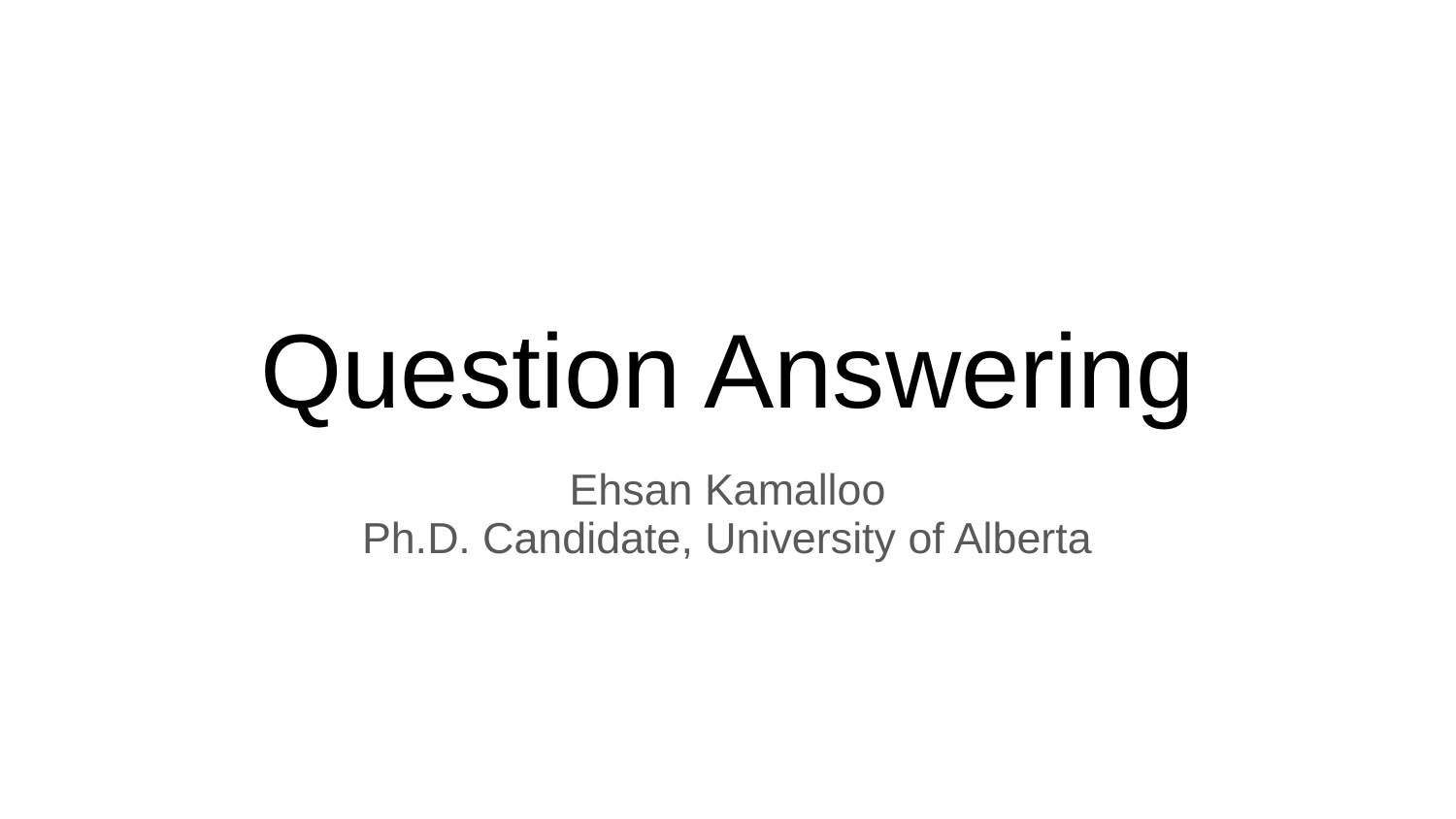

# Question Answering
Ehsan Kamalloo
Ph.D. Candidate, University of Alberta